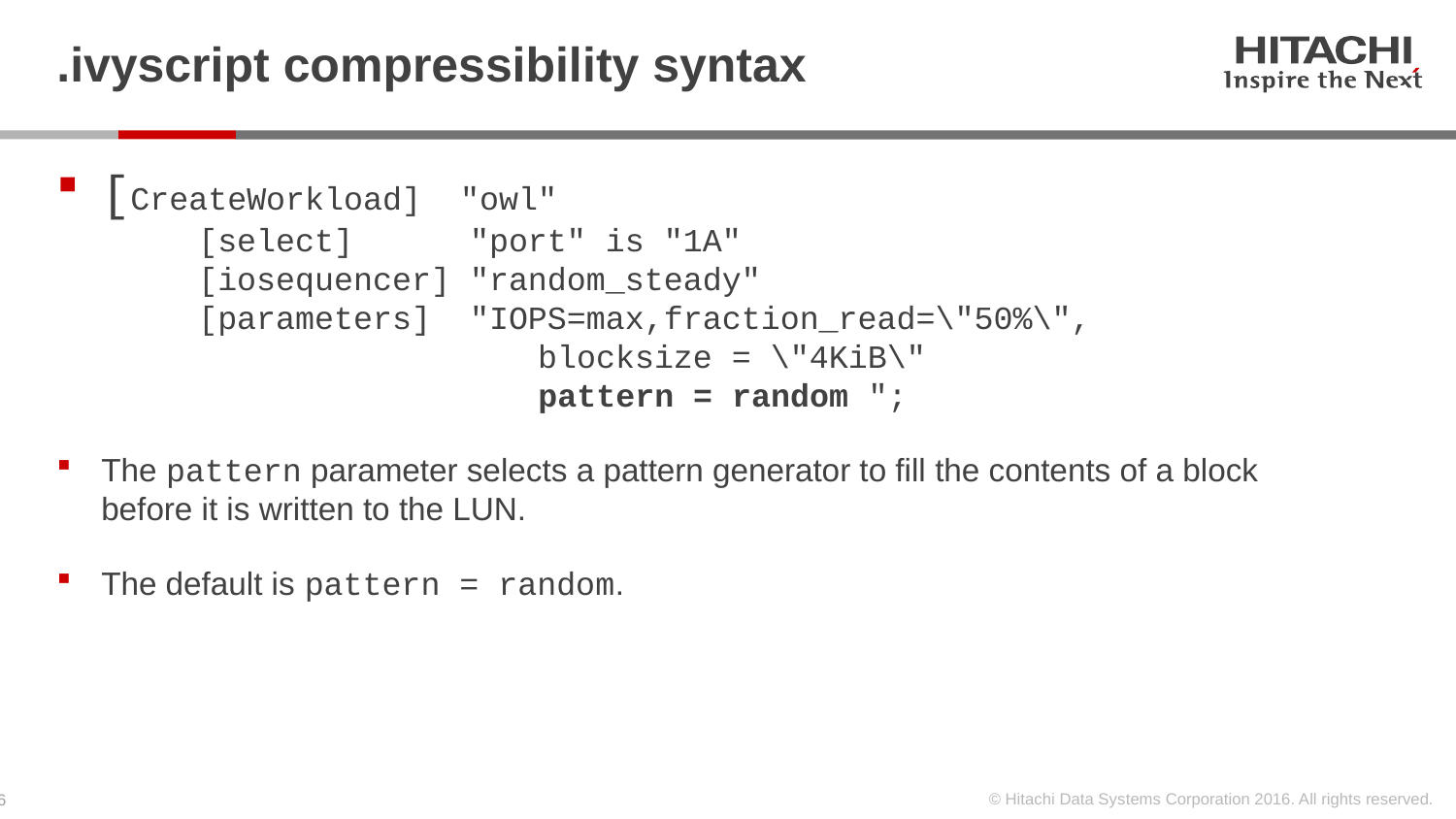

# .ivyscript compressibility syntax
[CreateWorkload]  "owl"
     [select]      "port" is "1A"
     [iosequencer] "random_steady"
     [parameters]  "IOPS=max,fraction_read=\"50%\",
	               blocksize = \"4KiB\"
	               pattern = random ";
The pattern parameter selects a pattern generator to fill the contents of a block before it is written to the LUN.
The default is pattern = random.